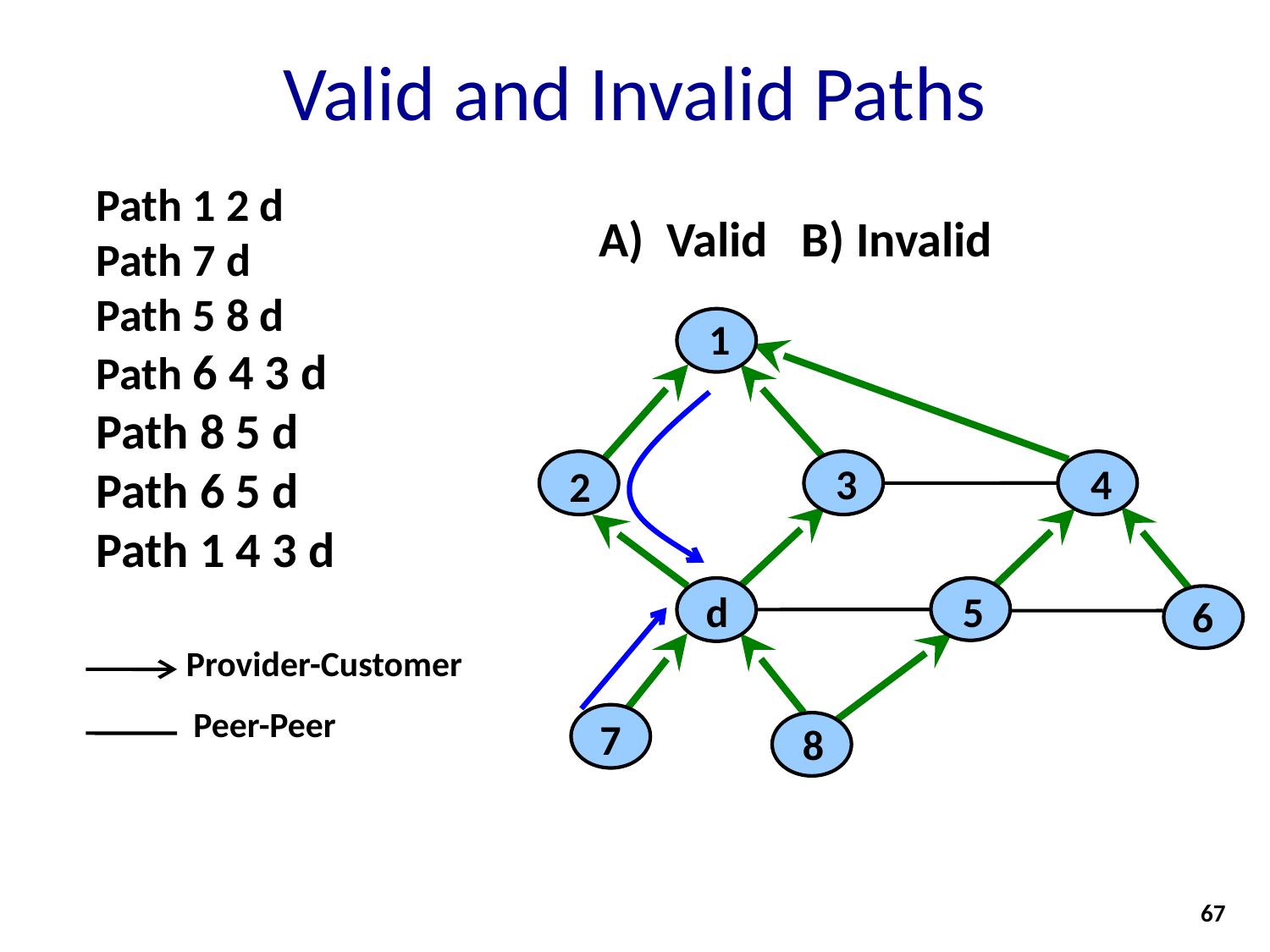

# Valid and Invalid Paths
Path 1 2 d
Path 7 d
Path 5 8 d
Path 6 4 3 d
Path 8 5 d
Path 6 5 d
Path 1 4 3 d

A)  Valid   B) Invalid
1

4

3

2

d
5
6

Provider-Customer

Peer-Peer

7
8

67